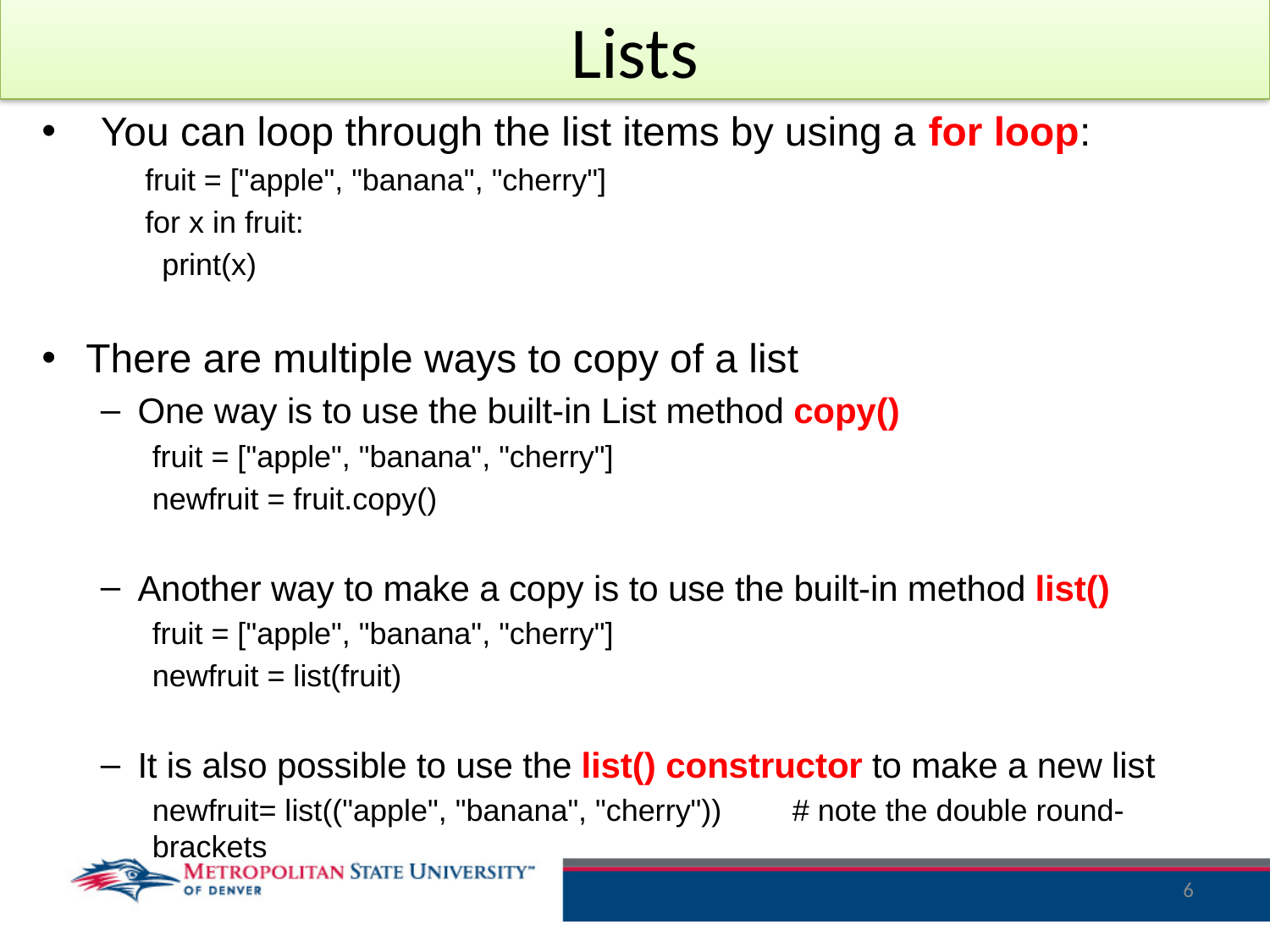

# Lists
You can loop through the list items by using a for loop:
fruit = ["apple", "banana", "cherry"]
for x in fruit:
  print(x)

There are multiple ways to copy of a list
One way is to use the built-in List method copy()
fruit = ["apple", "banana", "cherry"]
newfruit = fruit.copy()

Another way to make a copy is to use the built-in method list()
fruit = ["apple", "banana", "cherry"]
newfruit = list(fruit)

It is also possible to use the list() constructor to make a new list
newfruit= list(("apple", "banana", "cherry")) 	# note the double round-brackets
6